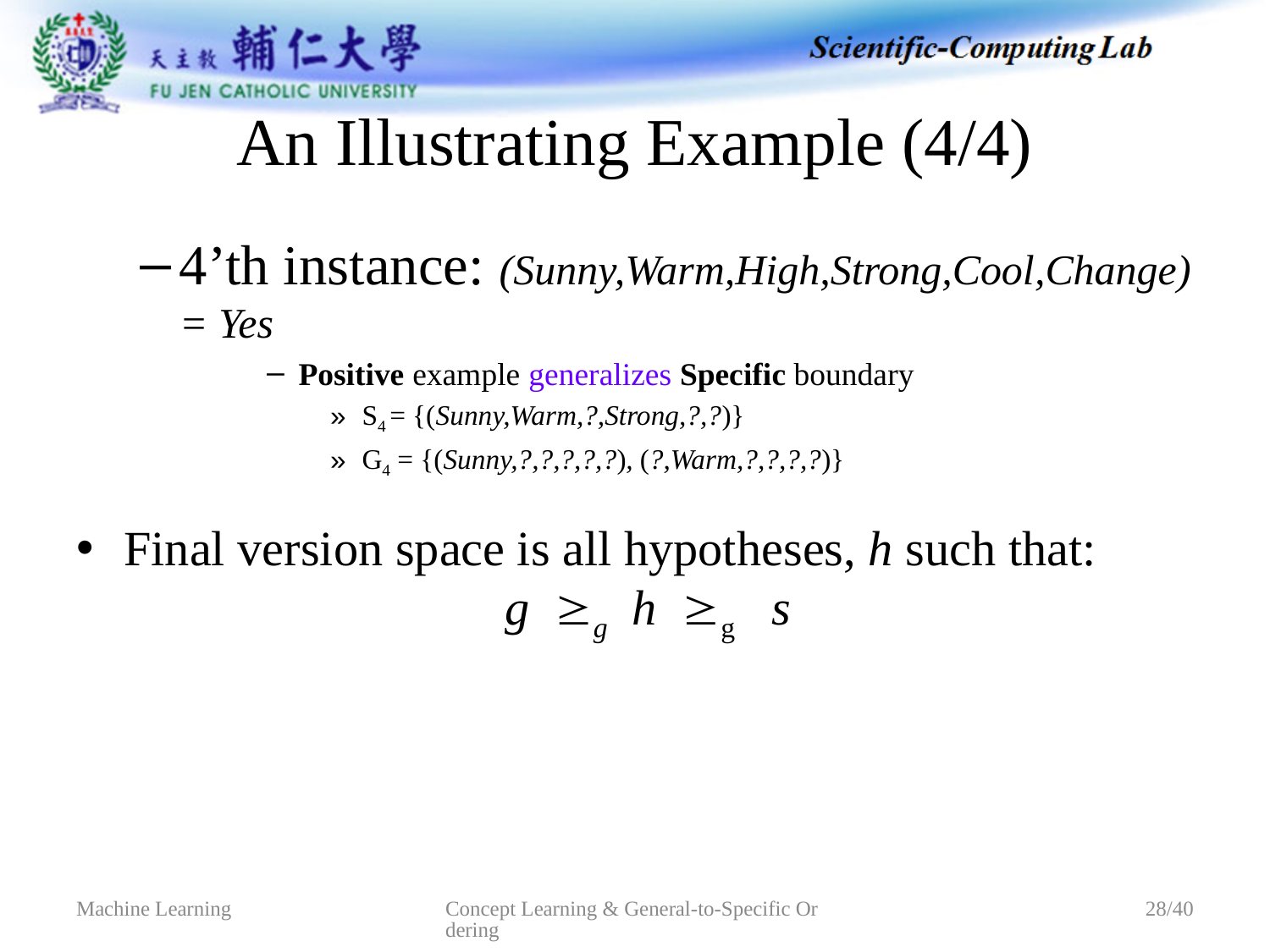

# An Illustrating Example (4/4)
4’th instance: (Sunny,Warm,High,Strong,Cool,Change) = Yes
Positive example generalizes Specific boundary
S4 = {(Sunny,Warm,?,Strong,?,?)}
G4 = {(Sunny,?,?,?,?,?), (?,Warm,?,?,?,?)}
Final version space is all hypotheses, h such that:
			g  ≥g  h  ≥g   s

Concept Learning & General-to-Specific Ordering
Machine Learning
28/40